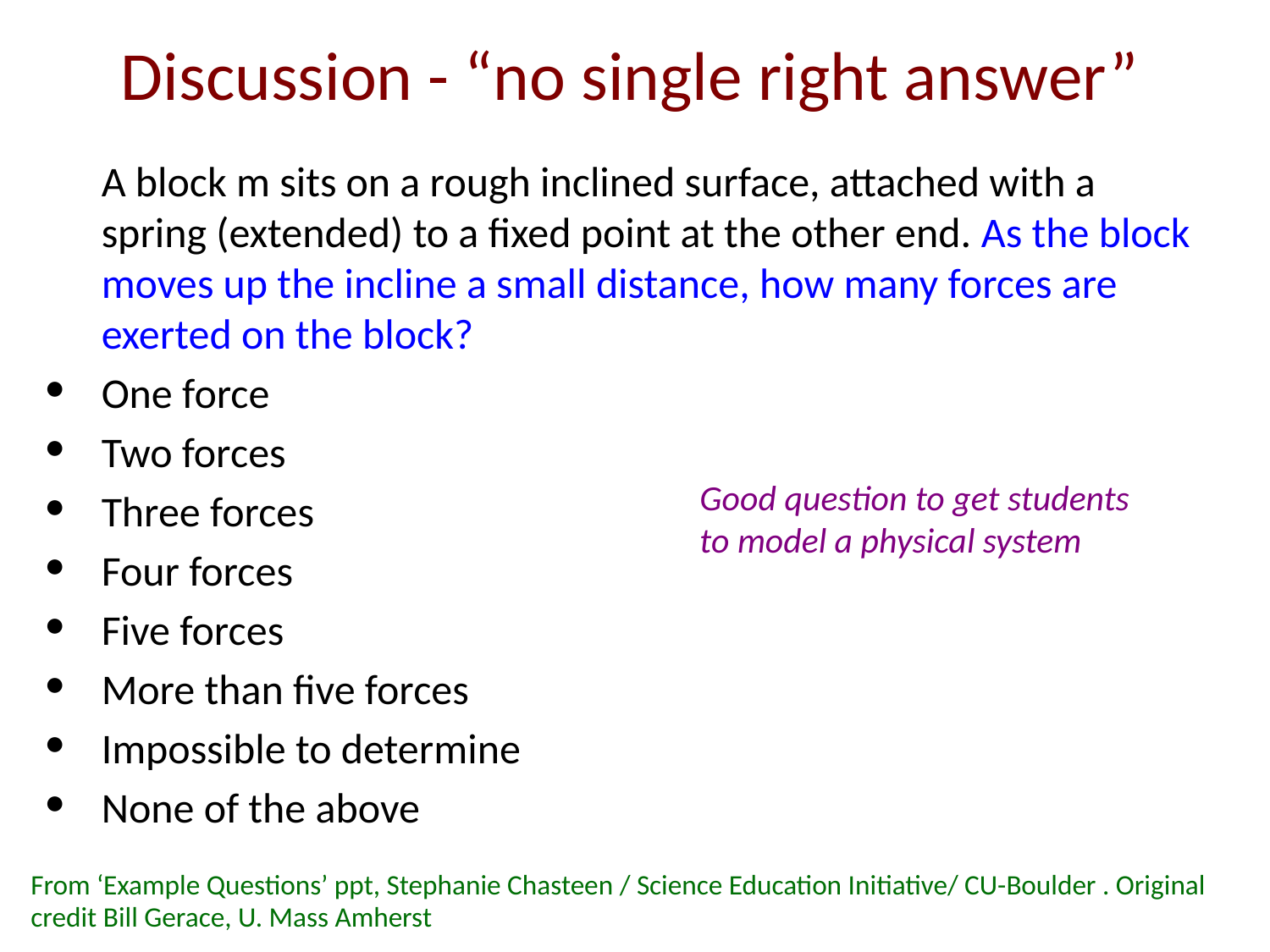

Discussion - “no single right answer”
	A block m sits on a rough inclined surface, attached with a spring (extended) to a fixed point at the other end. As the block moves up the incline a small distance, how many forces are exerted on the block?
One force
Two forces
Three forces
Four forces
Five forces
More than five forces
Impossible to determine
None of the above
Good question to get students to model a physical system
From ‘Example Questions’ ppt, Stephanie Chasteen / Science Education Initiative/ CU-Boulder . Original credit Bill Gerace, U. Mass Amherst